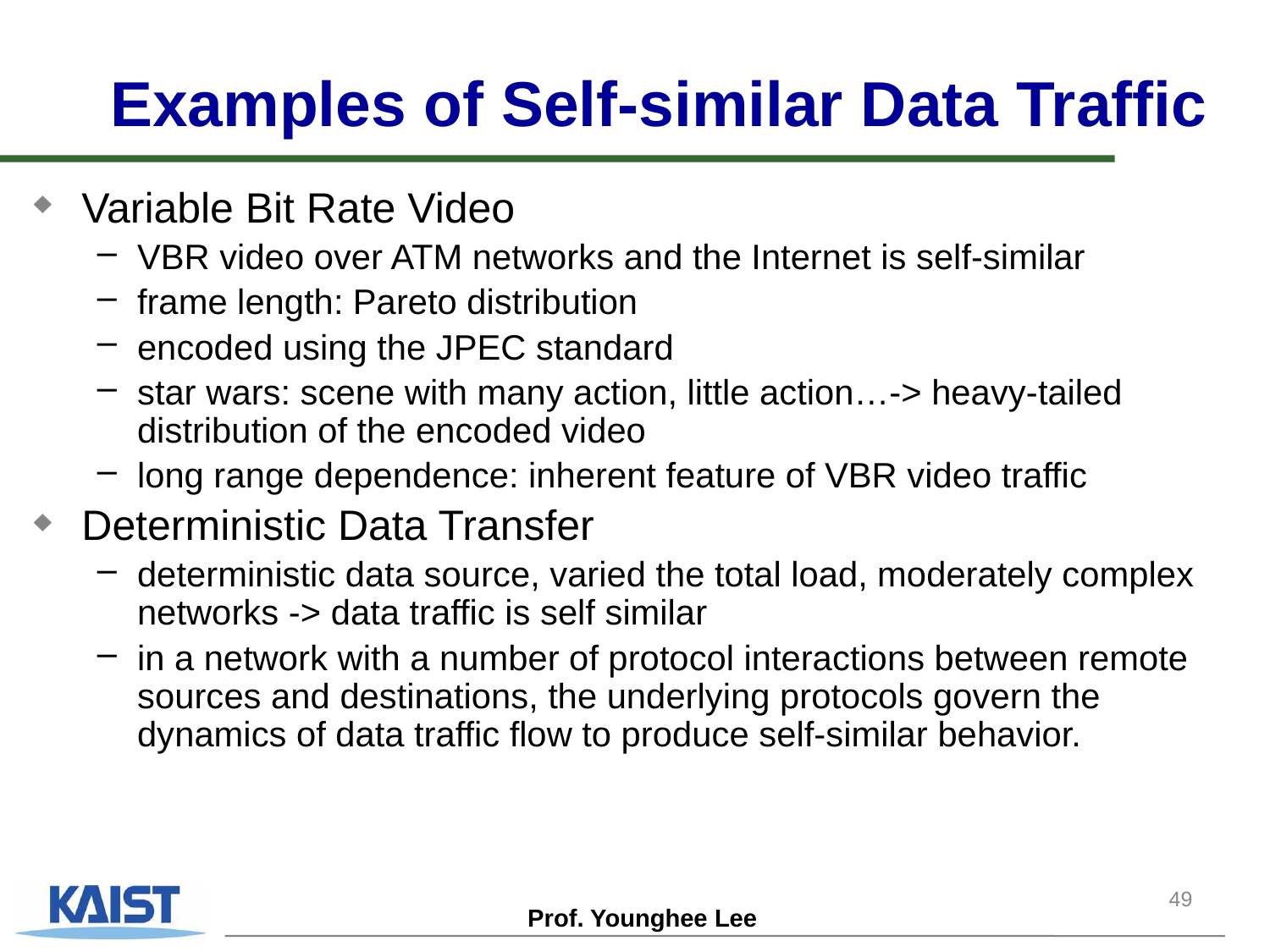

# Examples of Self-similar Data Traffic
Variable Bit Rate Video
VBR video over ATM networks and the Internet is self-similar
frame length: Pareto distribution
encoded using the JPEC standard
star wars: scene with many action, little action…-> heavy-tailed distribution of the encoded video
long range dependence: inherent feature of VBR video traffic
Deterministic Data Transfer
deterministic data source, varied the total load, moderately complex networks -> data traffic is self similar
in a network with a number of protocol interactions between remote sources and destinations, the underlying protocols govern the dynamics of data traffic flow to produce self-similar behavior.
49